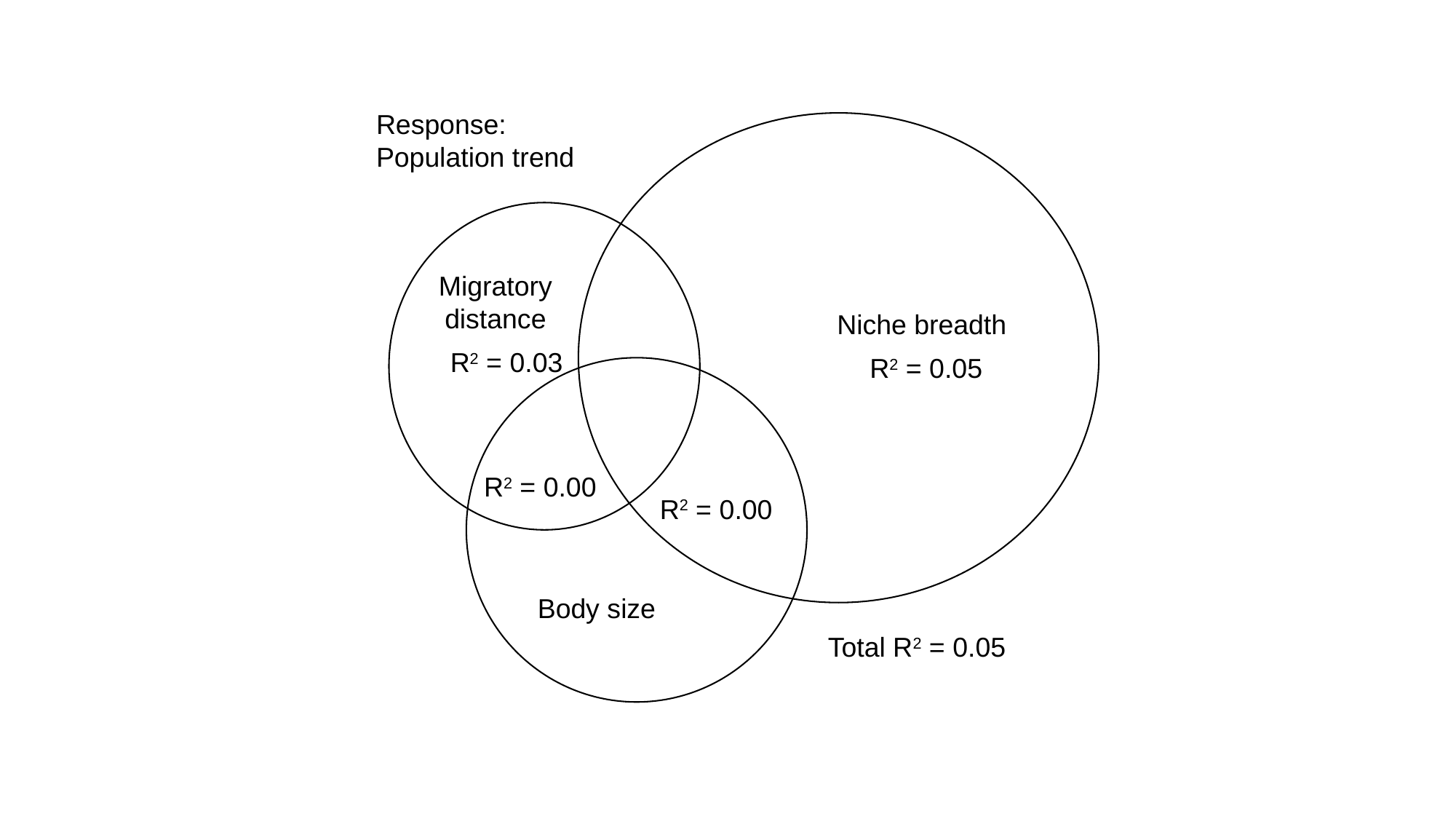

Response:
Population trend

Migratory distance
Niche breadth
R2 = 0.03
R2 = 0.05

R2 = 0.00
R2 = 0.00
Body size
Total R2 = 0.05